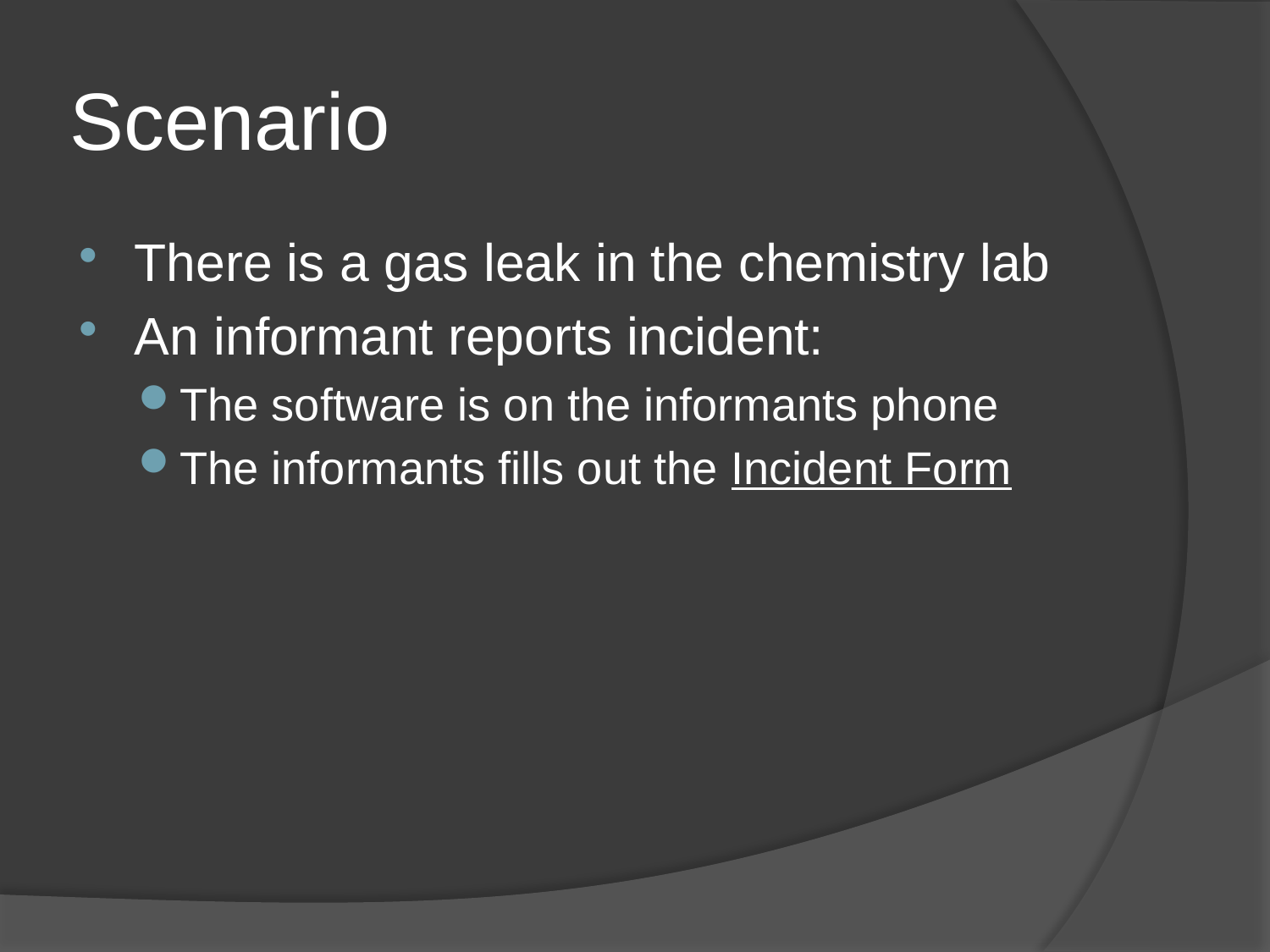

# Scenario
There is a gas leak in the chemistry lab
An informant reports incident:
The software is on the informants phone
The informants fills out the Incident Form